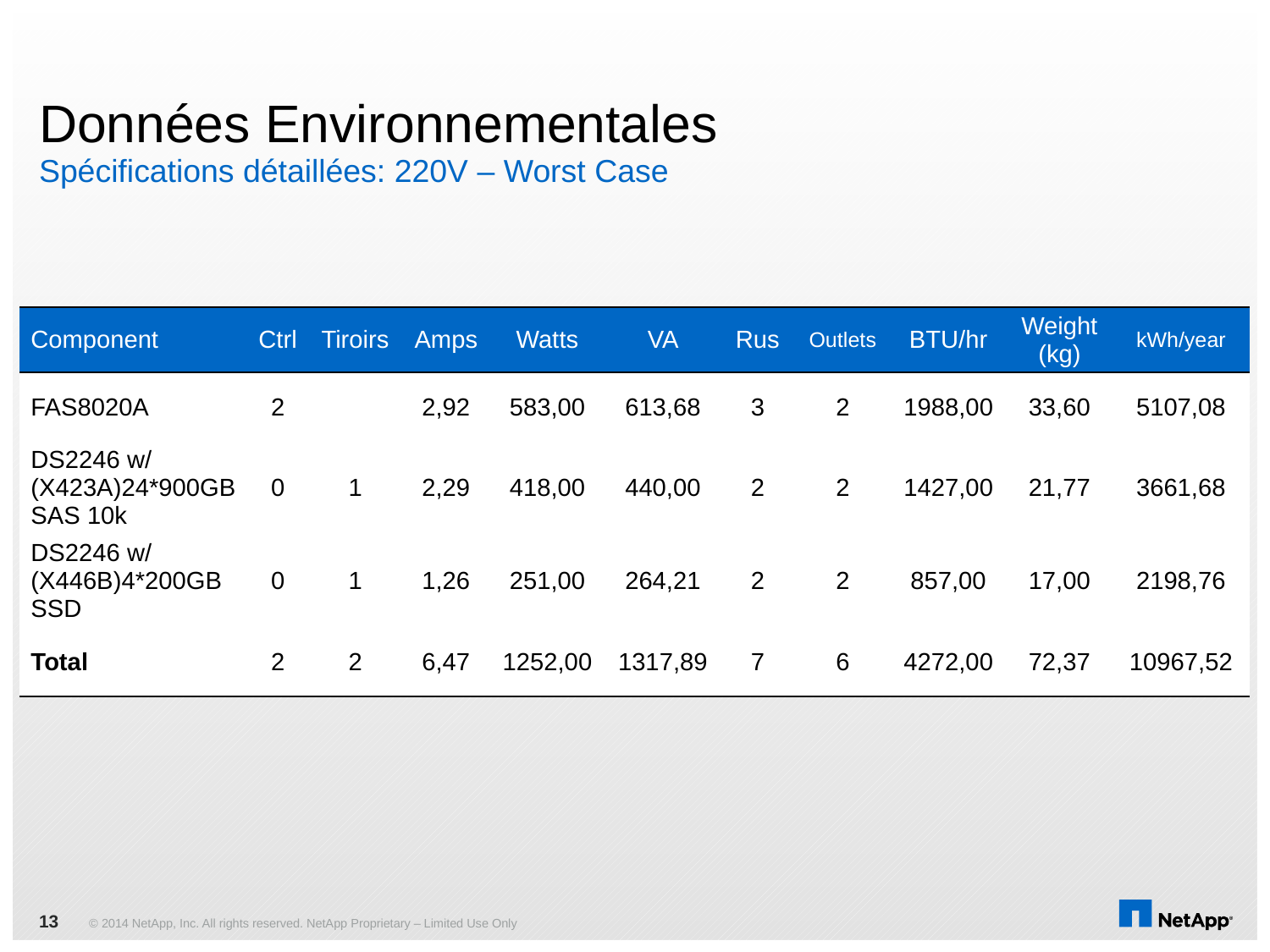

# Données Environnementales
Spécifications détaillées: 220V – Worst Case
| Component | Ctrl | Tiroirs | Amps | Watts | VA | Rus | Outlets | BTU/hr | Weight (kg) | kWh/year |
| --- | --- | --- | --- | --- | --- | --- | --- | --- | --- | --- |
| FAS8020A | 2 |  | 2,92 | 583,00 | 613,68 | 3 | 2 | 1988,00 | 33,60 | 5107,08 |
| DS2246 w/ (X423A)24\*900GB SAS 10k | 0 | 1 | 2,29 | 418,00 | 440,00 | 2 | 2 | 1427,00 | 21,77 | 3661,68 |
| DS2246 w/ (X446B)4\*200GB SSD | 0 | 1 | 1,26 | 251,00 | 264,21 | 2 | 2 | 857,00 | 17,00 | 2198,76 |
| Total | 2 | 2 | 6,47 | 1252,00 | 1317,89 | 7 | 6 | 4272,00 | 72,37 | 10967,52 |

13
© 2014 NetApp, Inc. All rights reserved. NetApp Proprietary – Limited Use Only